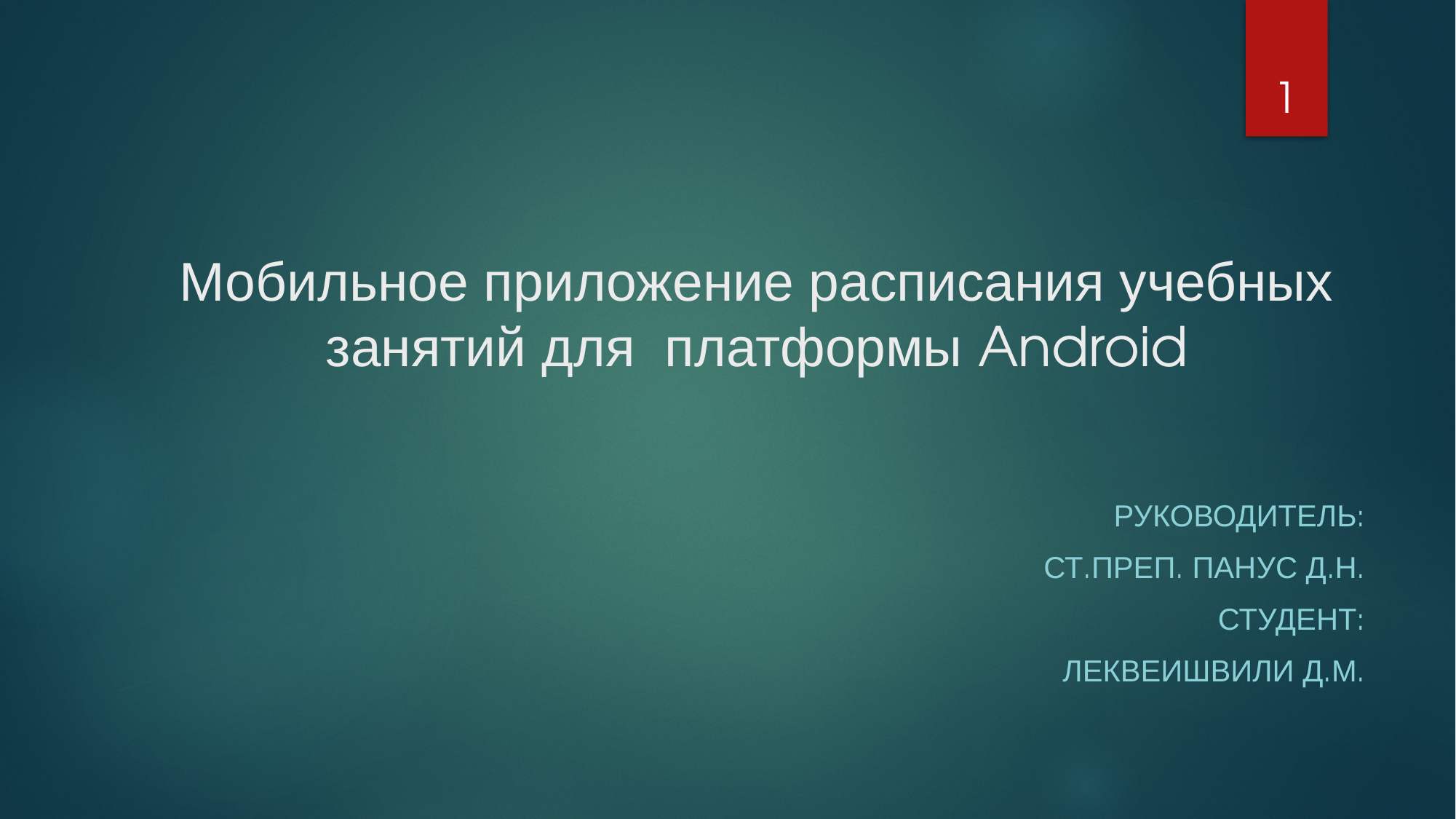

1
# Мобильное приложение расписания учебных занятий для  платформы Android
Руководитель:
Ст.преп. Панус Д.н.
Студент:
Леквеишвили Д.М.